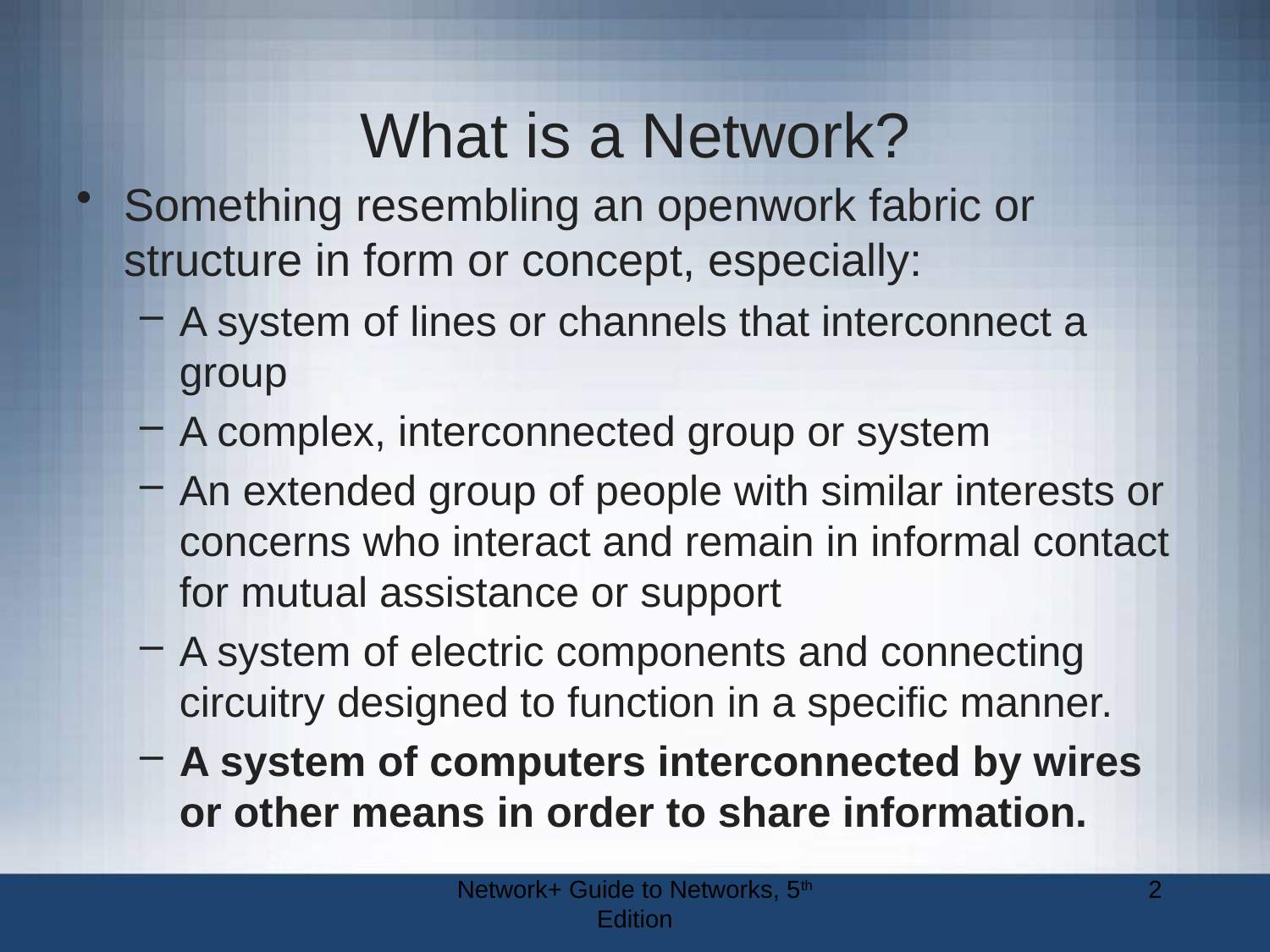

# What is a Network?
Something resembling an openwork fabric or structure in form or concept, especially:
A system of lines or channels that interconnect a group
A complex, interconnected group or system
An extended group of people with similar interests or concerns who interact and remain in informal contact for mutual assistance or support
A system of electric components and connecting circuitry designed to function in a specific manner.
A system of computers interconnected by wires or other means in order to share information.
Network+ Guide to Networks, 5th Edition
2